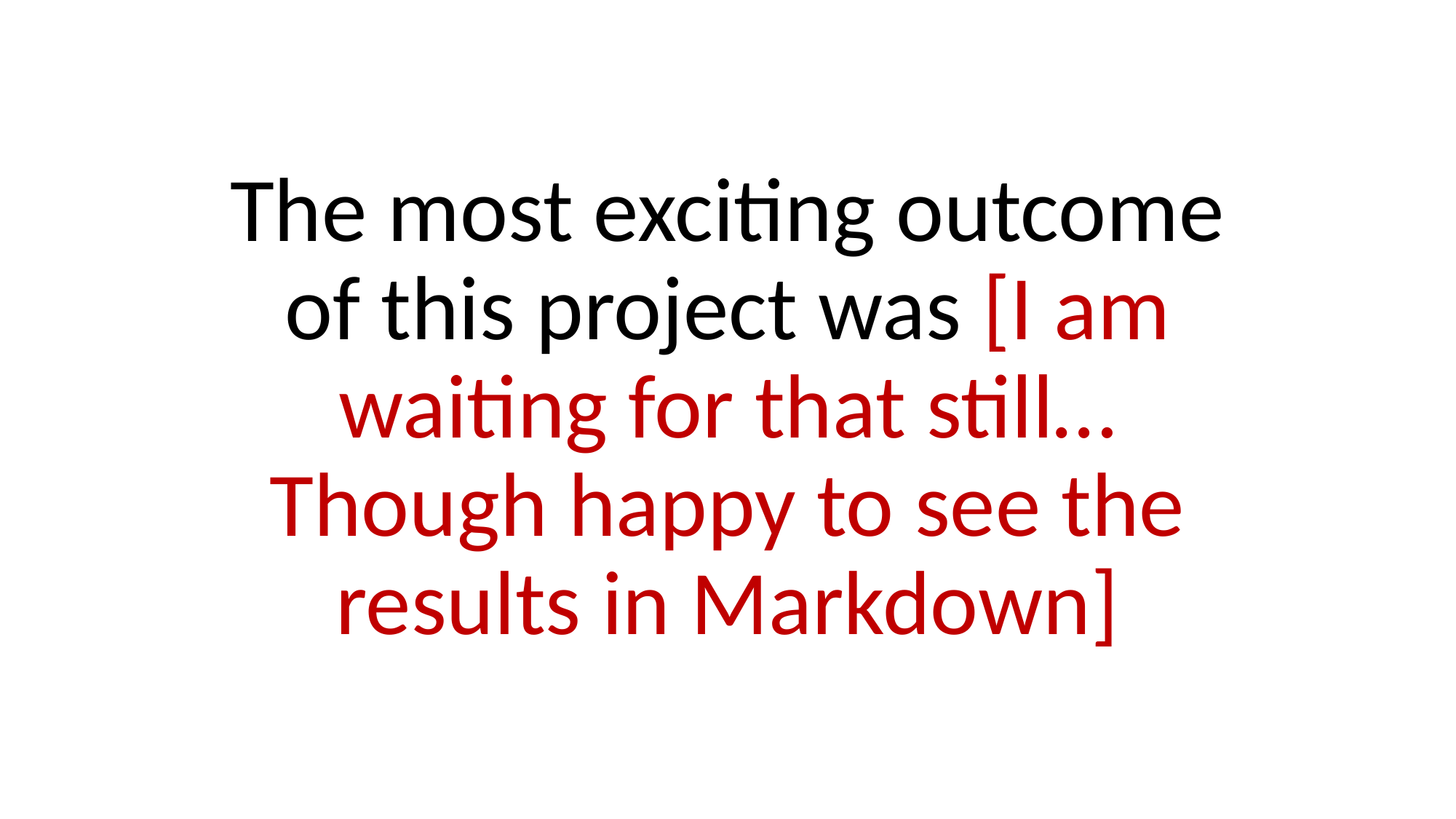

# The most exciting outcome of this project was [I am waiting for that still… Though happy to see the results in Markdown]